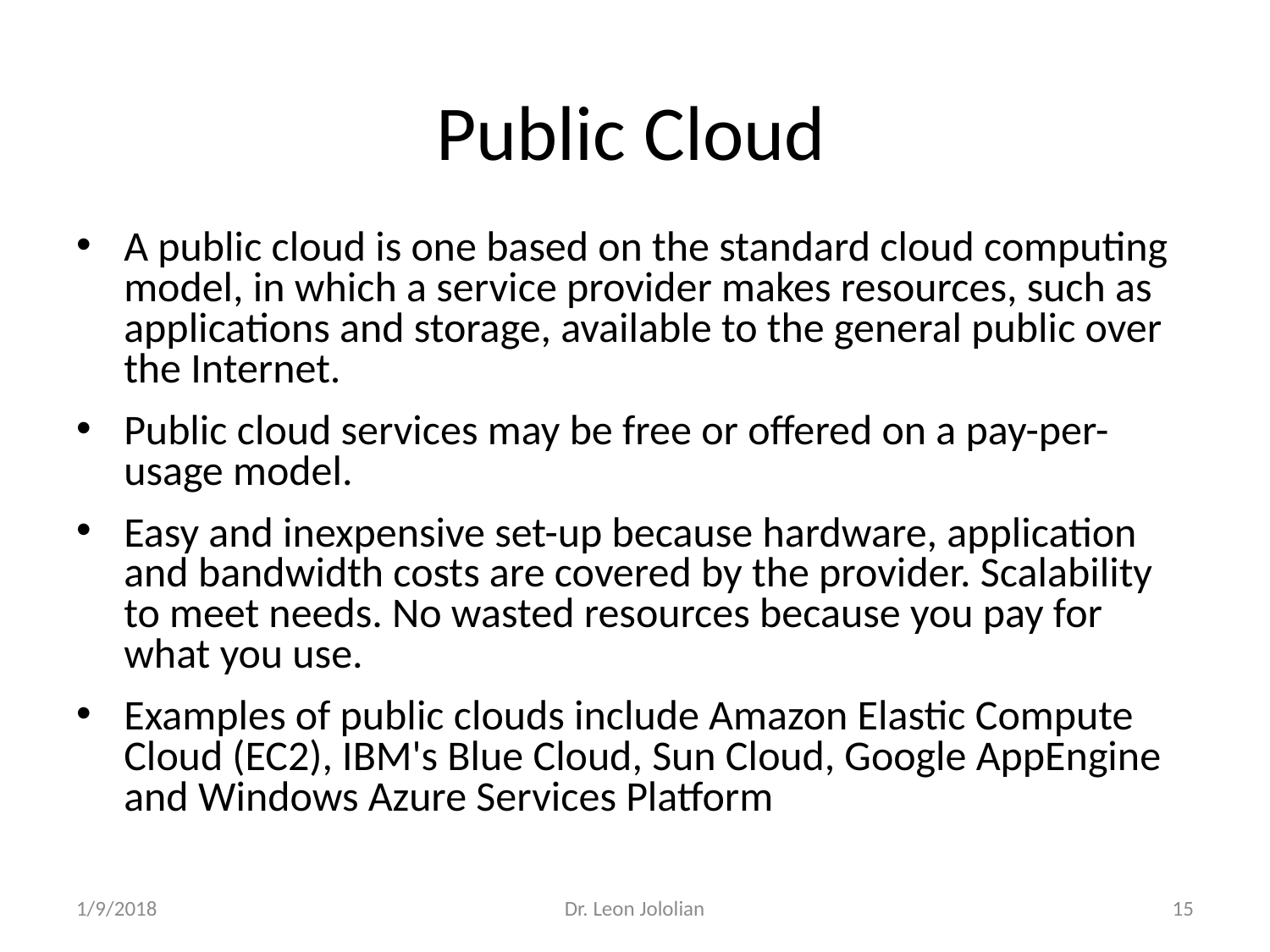

# Public Cloud
A public cloud is one based on the standard cloud computing model, in which a service provider makes resources, such as applications and storage, available to the general public over the Internet.
Public cloud services may be free or offered on a pay-per-usage model.
Easy and inexpensive set-up because hardware, application and bandwidth costs are covered by the provider. Scalability to meet needs. No wasted resources because you pay for what you use.
Examples of public clouds include Amazon Elastic Compute Cloud (EC2), IBM's Blue Cloud, Sun Cloud, Google AppEngine and Windows Azure Services Platform
1/9/2018
Dr. Leon Jololian
15